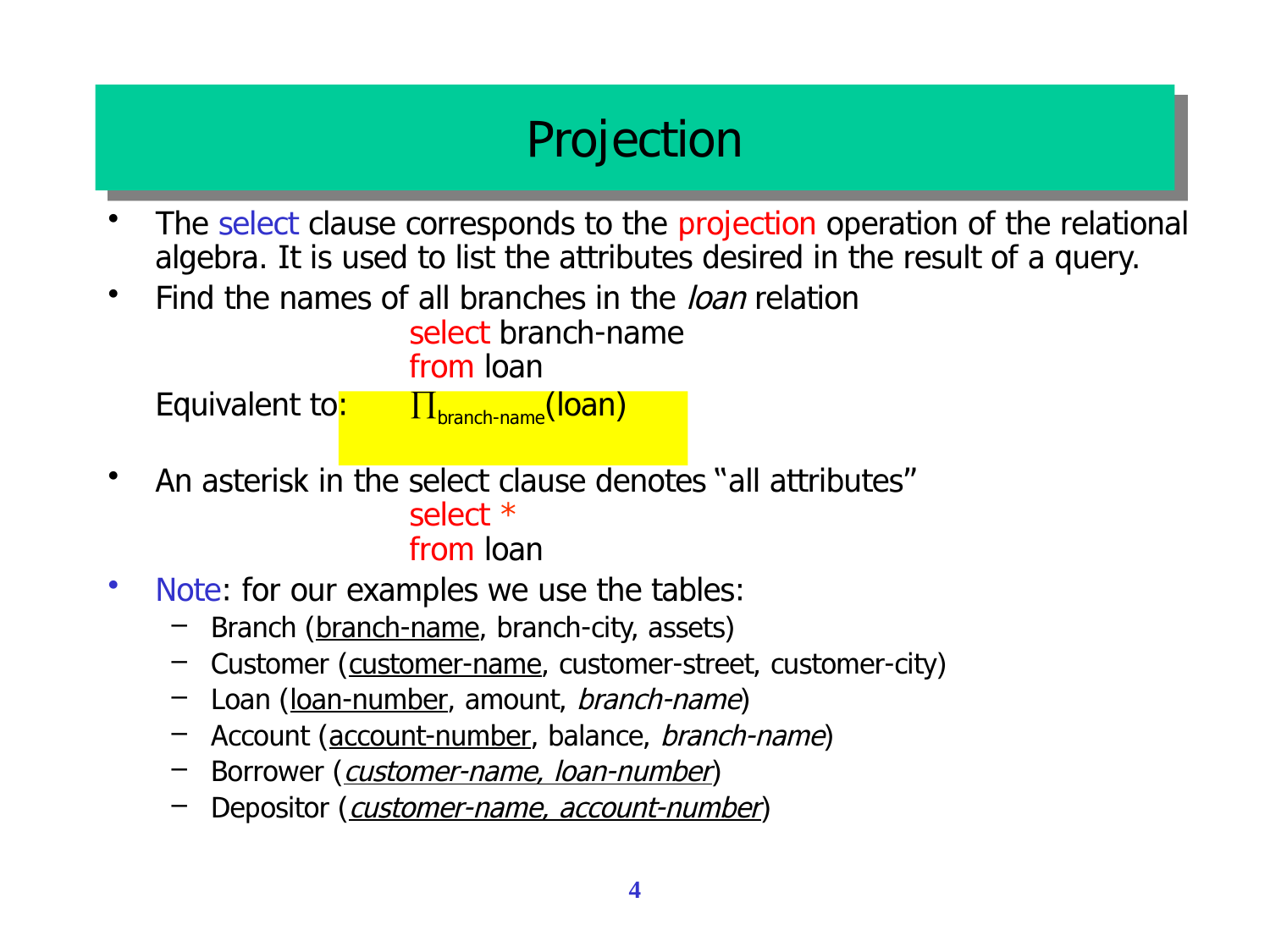

# Projection
The select clause corresponds to the projection operation of the relational algebra. It is used to list the attributes desired in the result of a query.
Find the names of all branches in the loan relation
		select branch-name
		from loan
Equivalent to:	∏branch-name(loan)
An asterisk in the select clause denotes “all attributes”
		select *
		from loan
Note: for our examples we use the tables:
Branch (branch-name, branch-city, assets)
Customer (customer-name, customer-street, customer-city)
Loan (loan-number, amount, branch-name)
Account (account-number, balance, branch-name)
Borrower (customer-name, loan-number)
Depositor (customer-name, account-number)

4